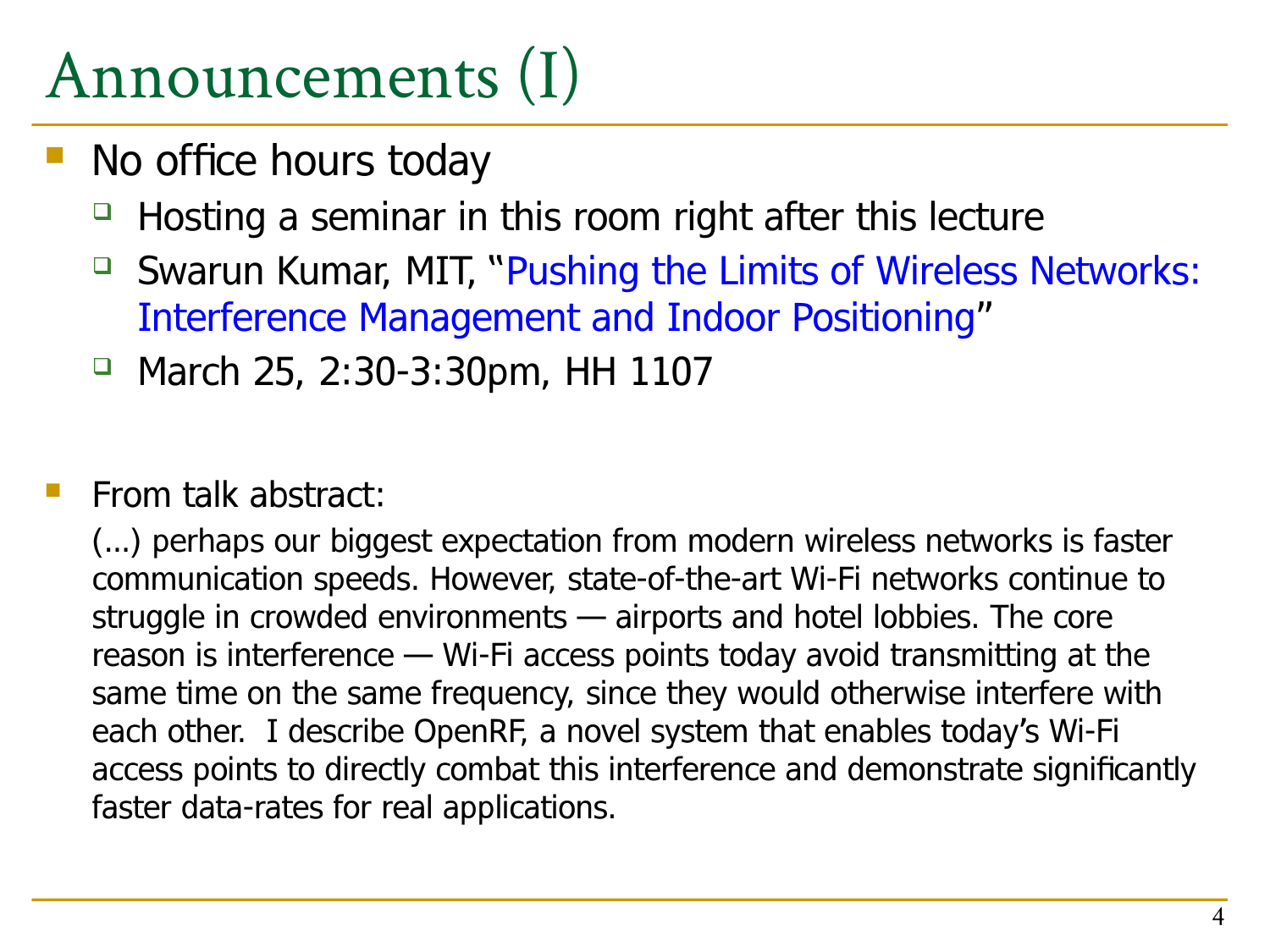

# Announcements (I)
No office hours today
Hosting a seminar in this room right after this lecture
Swarun Kumar, MIT, “Pushing the Limits of Wireless Networks: Interference Management and Indoor Positioning”
March 25, 2:30-3:30pm, HH 1107

From talk abstract:
(…) perhaps our biggest expectation from modern wireless networks is faster communication speeds. However, state-of-the-art Wi-Fi networks continue to struggle in crowded environments — airports and hotel lobbies. The core reason is interference — Wi-Fi access points today avoid transmitting at the same time on the same frequency, since they would otherwise interfere with each other.  I describe OpenRF, a novel system that enables today’s Wi-Fi access points to directly combat this interference and demonstrate significantly faster data-rates for real applications.

4